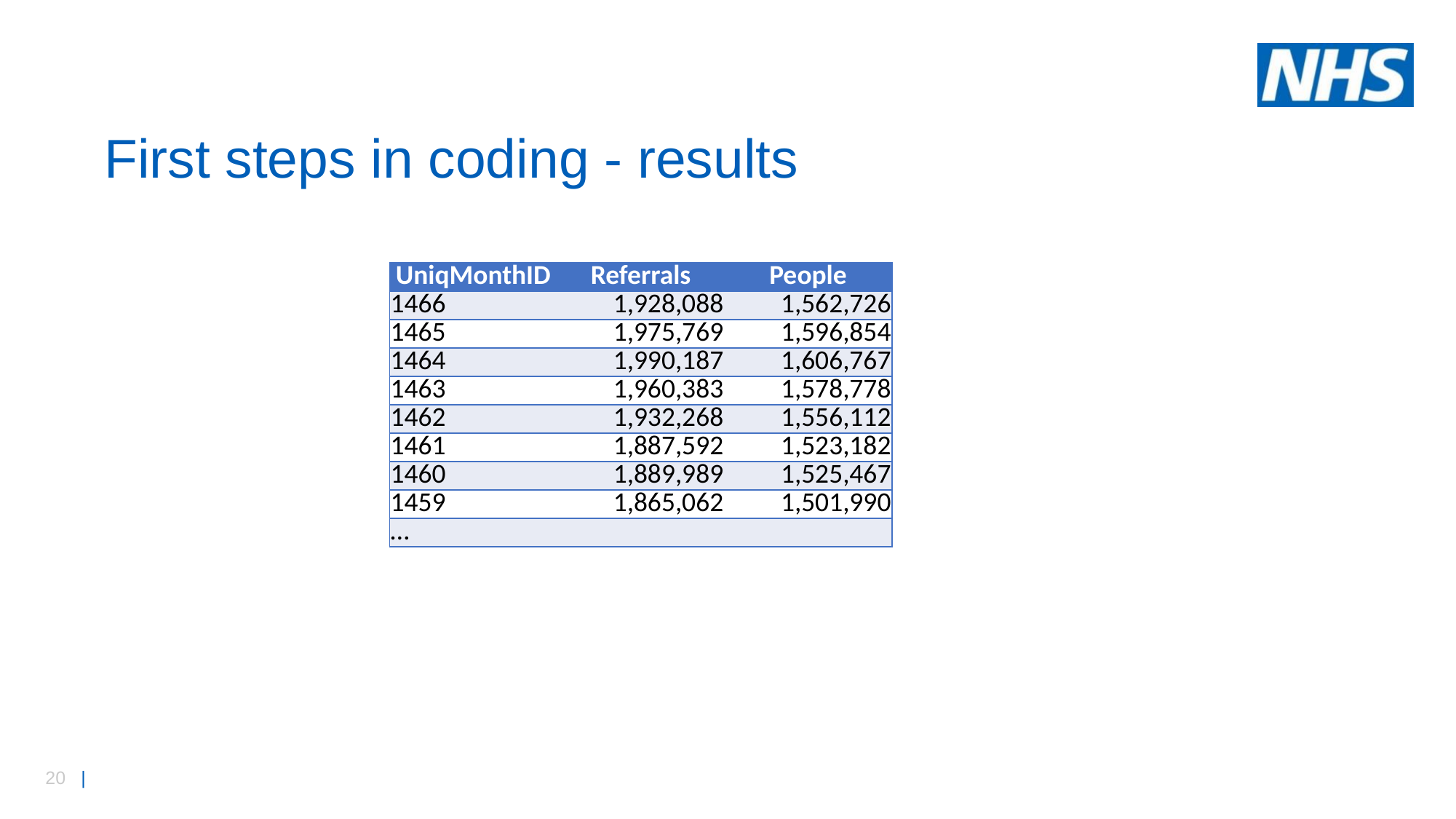

# First steps in coding - results
| UniqMonthID | Referrals | People |
| --- | --- | --- |
| 1466 | 1,928,088 | 1,562,726 |
| 1465 | 1,975,769 | 1,596,854 |
| 1464 | 1,990,187 | 1,606,767 |
| 1463 | 1,960,383 | 1,578,778 |
| 1462 | 1,932,268 | 1,556,112 |
| 1461 | 1,887,592 | 1,523,182 |
| 1460 | 1,889,989 | 1,525,467 |
| 1459 | 1,865,062 | 1,501,990 |
| … |  |  |